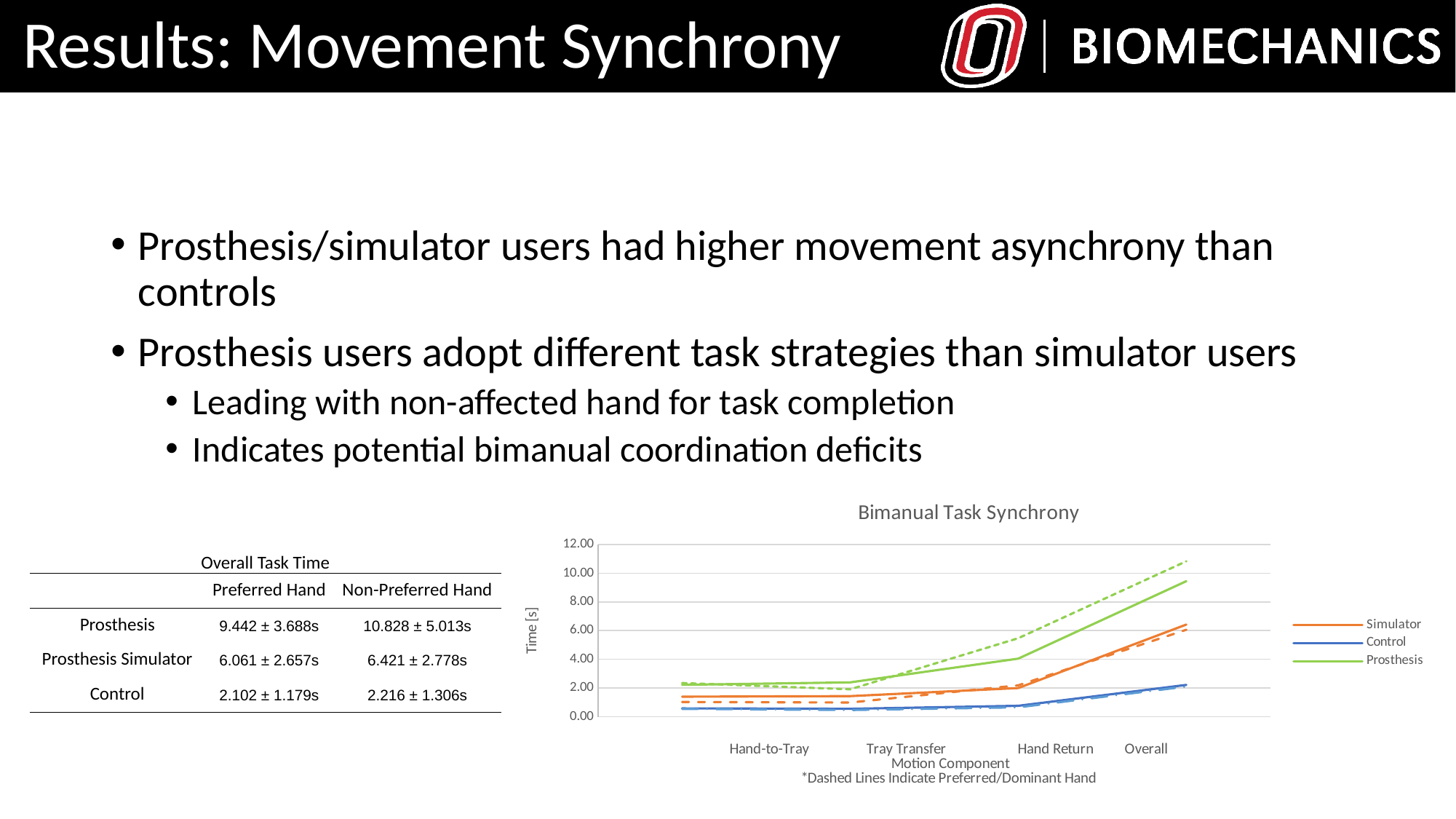

# Results: Movement Synchrony
Prosthesis/simulator users had higher movement asynchrony than controls
Prosthesis users adopt different task strategies than simulator users
Leading with non-affected hand for task completion
Indicates potential bimanual coordination deficits

### Chart: Bimanual Task Synchrony

| Category |  |  |  |  |  |  |
|---|---|---|---|---|---|---|
| Overall Task Time |  |  |
| --- | --- | --- |
|  | Preferred Hand | Non-Preferred Hand |
| Prosthesis | 9.442 ± 3.688s | 10.828 ± 5.013s |
| Prosthesis Simulator | 6.061 ± 2.657s | 6.421 ± 2.778s |
| Control | 2.102 ± 1.179s | 2.216 ± 1.306s |